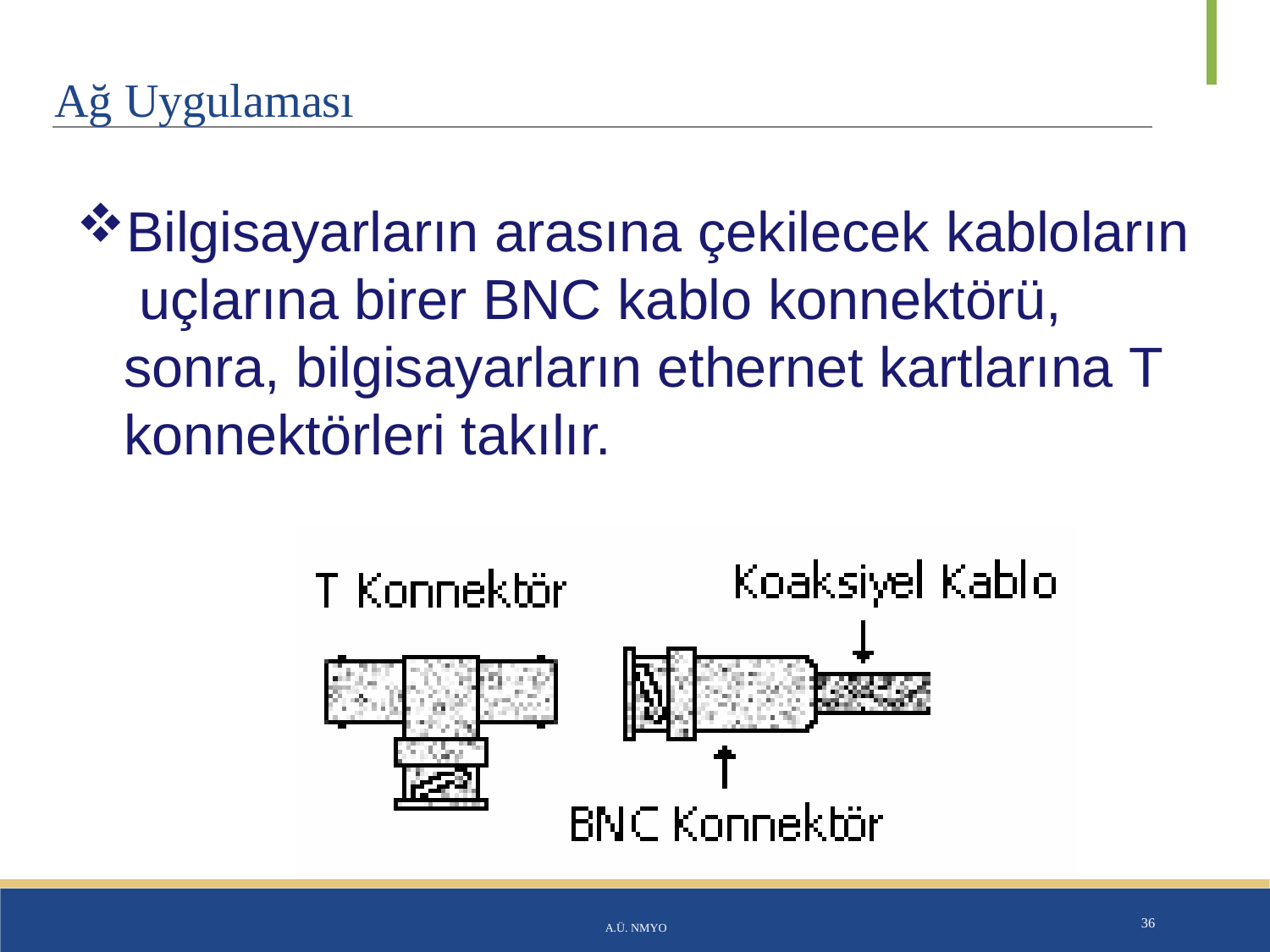

# Ağ Uygulaması
Bilgisayarların arasına çekilecek kabloların  uçlarına birer BNC kablo konnektörü,  sonra, bilgisayarların ethernet kartlarına T  konnektörleri takılır.

A.Ü. NMYO
36